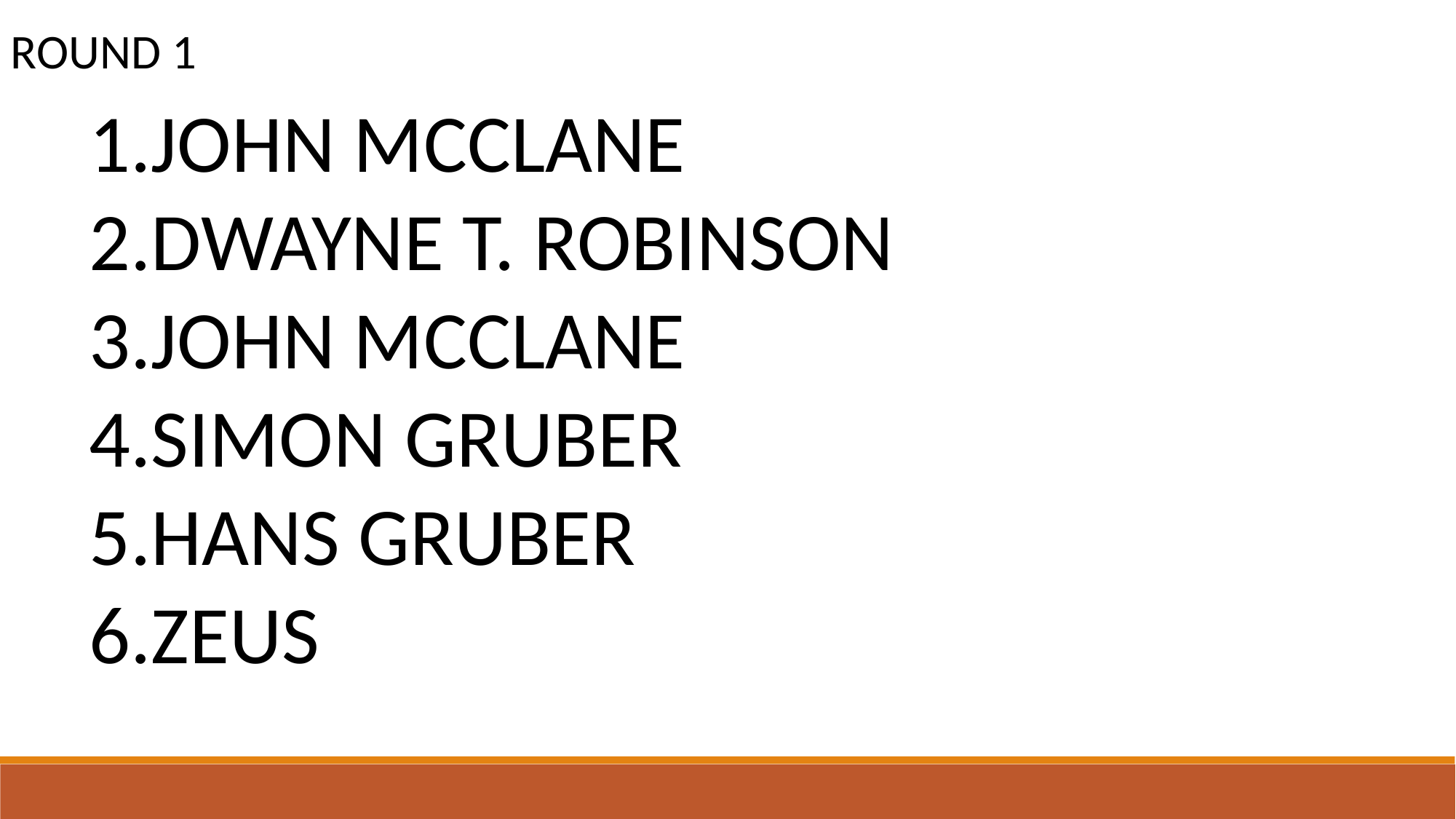

ROUND 1
JOHN MCCLANE
DWAYNE T. ROBINSON
JOHN MCCLANE
SIMON GRUBER
HANS GRUBER
ZEUS